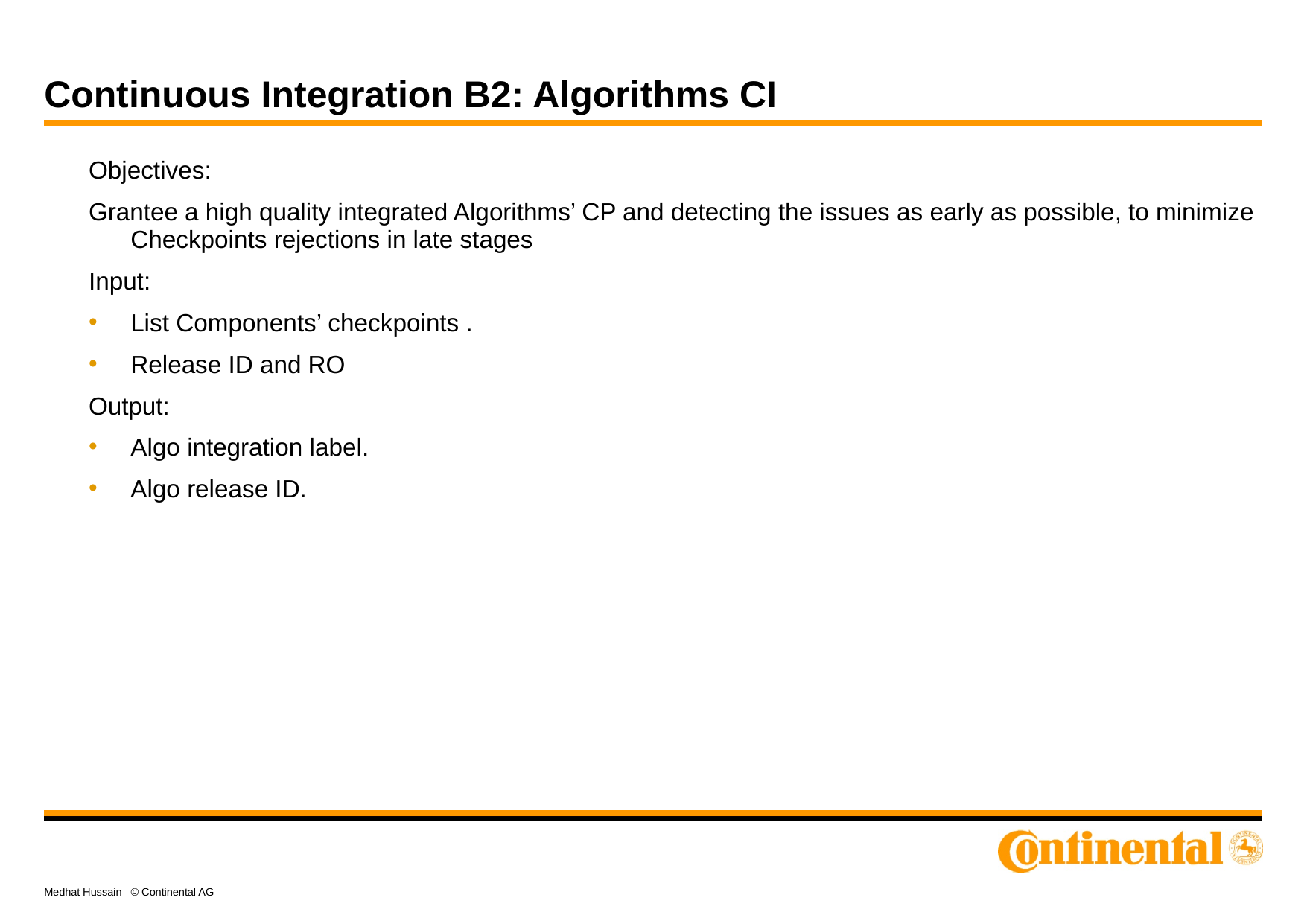

# Continuous Integration B2: Algorithms CI
Objectives:
Grantee a high quality integrated Algorithms’ CP and detecting the issues as early as possible, to minimize Checkpoints rejections in late stages
Input:
List Components’ checkpoints .
Release ID and RO
Output:
Algo integration label.
Algo release ID.

Medhat Hussain   © Continental AG